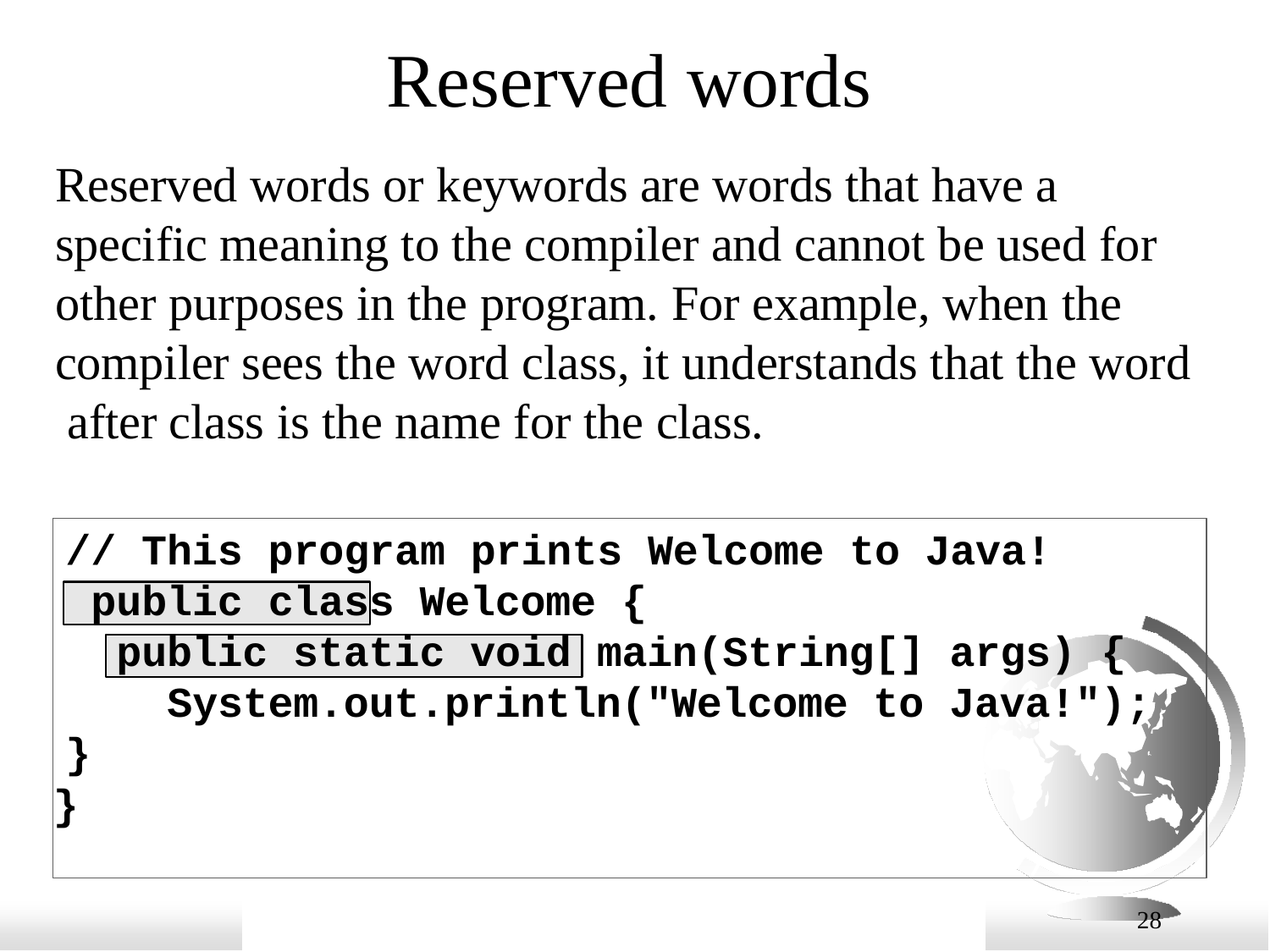

# Reserved words
Reserved words or keywords are words that have a  specific meaning to the compiler and cannot be used for  other purposes in the program. For example, when the  compiler sees the word class, it understands that the word  after class is the name for the class.

// This program prints Welcome to Java!  public class Welcome {
public static void main(String[] args) {  System.out.println("Welcome to Java!");
}
}

Liang, Introduction to Java Programming, Eleventh Edition, (c) 2018 Pearson Education, Ltd.
All rights reserved.
28